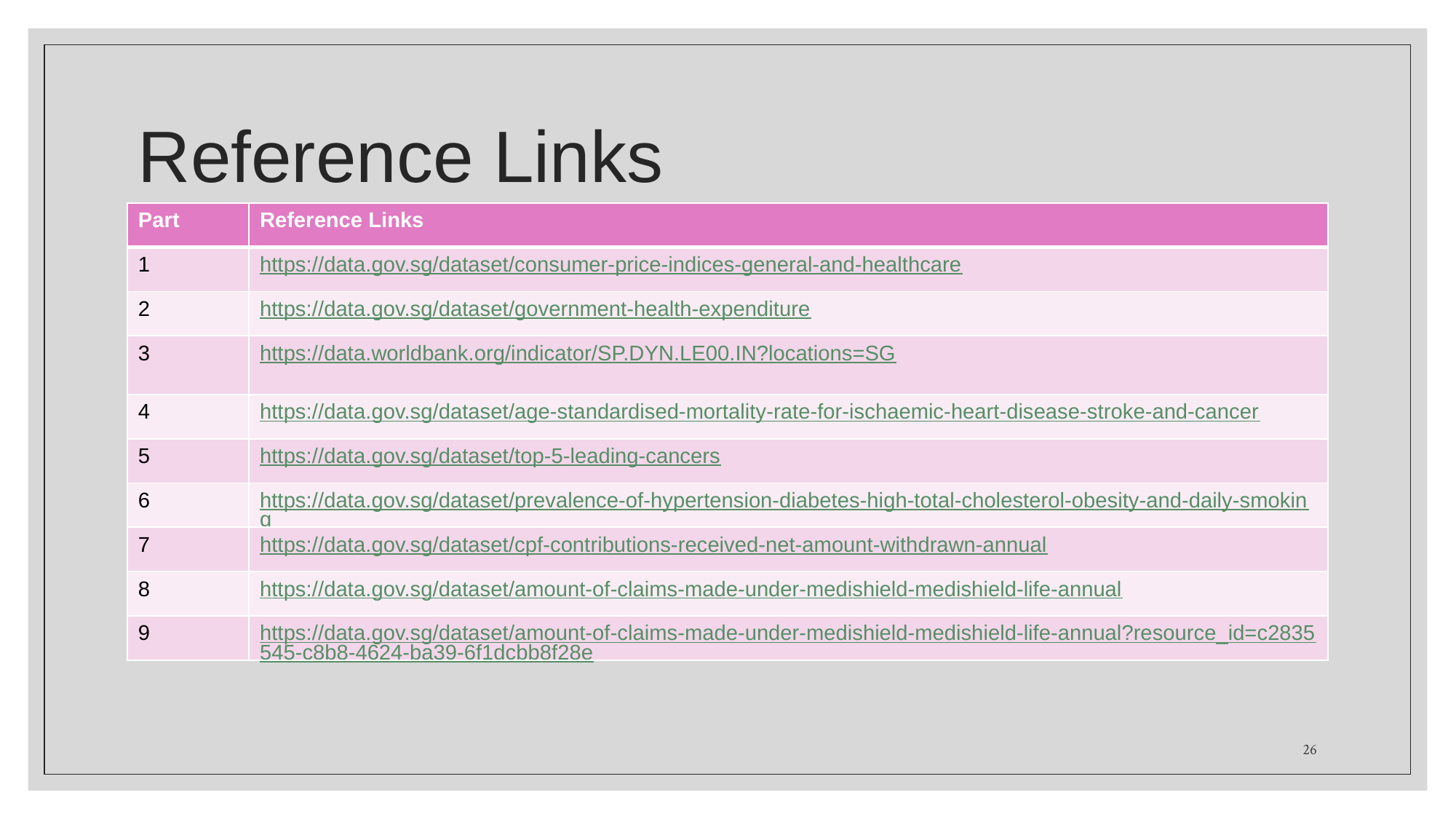

# Reference Links
| Part | Reference Links |
| --- | --- |
| 1 | https://data.gov.sg/dataset/consumer-price-indices-general-and-healthcare |
| 2 | https://data.gov.sg/dataset/government-health-expenditure |
| 3 | https://data.worldbank.org/indicator/SP.DYN.LE00.IN?locations=SG |
| 4 | https://data.gov.sg/dataset/age-standardised-mortality-rate-for-ischaemic-heart-disease-stroke-and-cancer |
| 5 | https://data.gov.sg/dataset/top-5-leading-cancers |
| 6 | https://data.gov.sg/dataset/prevalence-of-hypertension-diabetes-high-total-cholesterol-obesity-and-daily-smoking |
| 7 | https://data.gov.sg/dataset/cpf-contributions-received-net-amount-withdrawn-annual |
| 8 | https://data.gov.sg/dataset/amount-of-claims-made-under-medishield-medishield-life-annual |
| 9 | https://data.gov.sg/dataset/amount-of-claims-made-under-medishield-medishield-life-annual?resource\_id=c2835545-c8b8-4624-ba39-6f1dcbb8f28e |
26